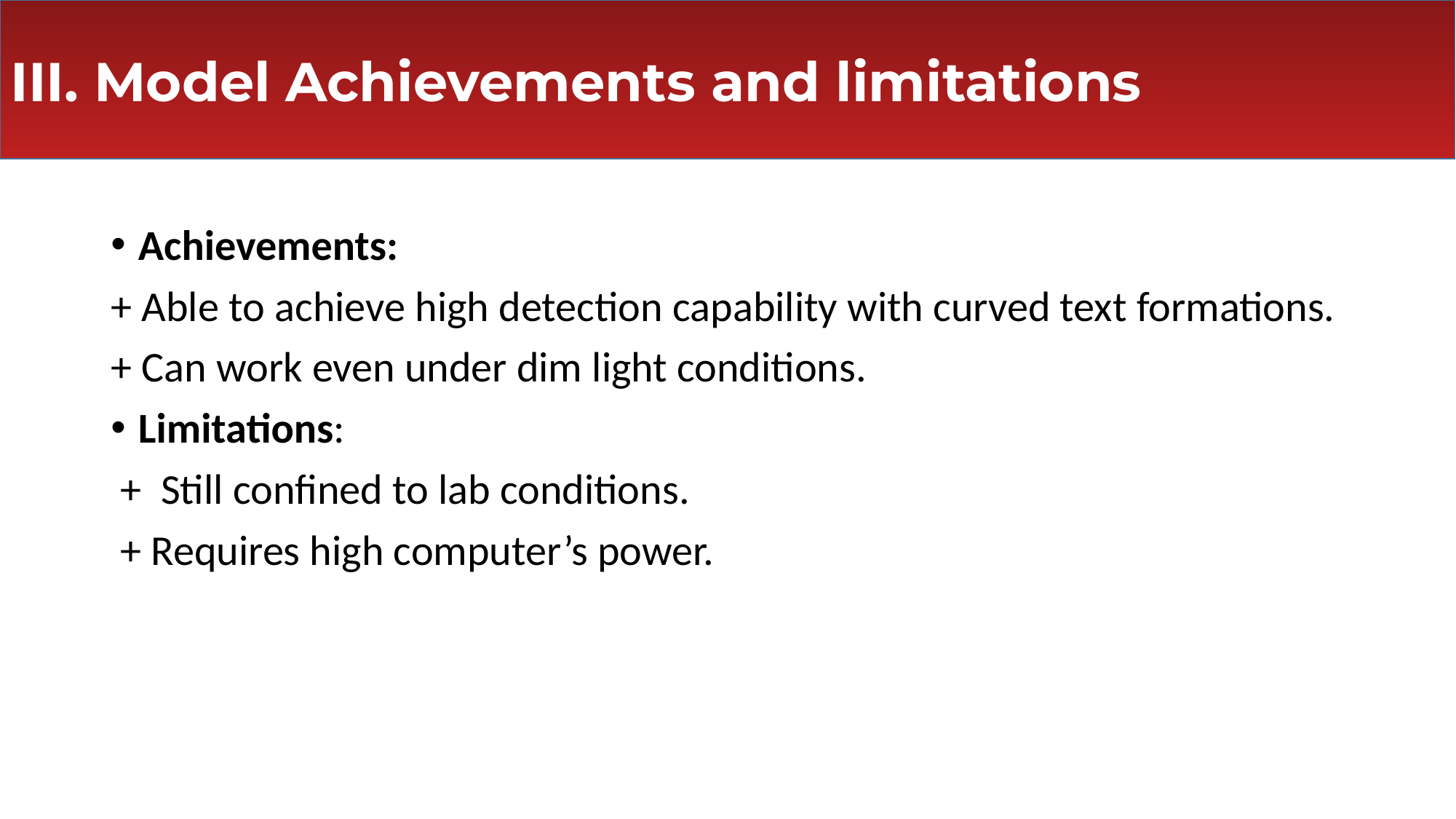

III. Model Achievements and limitations
Achievements:
+ Able to achieve high detection capability with curved text formations.
+ Can work even under dim light conditions.
Limitations:
 +  Still confined to lab conditions.
 + Requires high computer’s power.